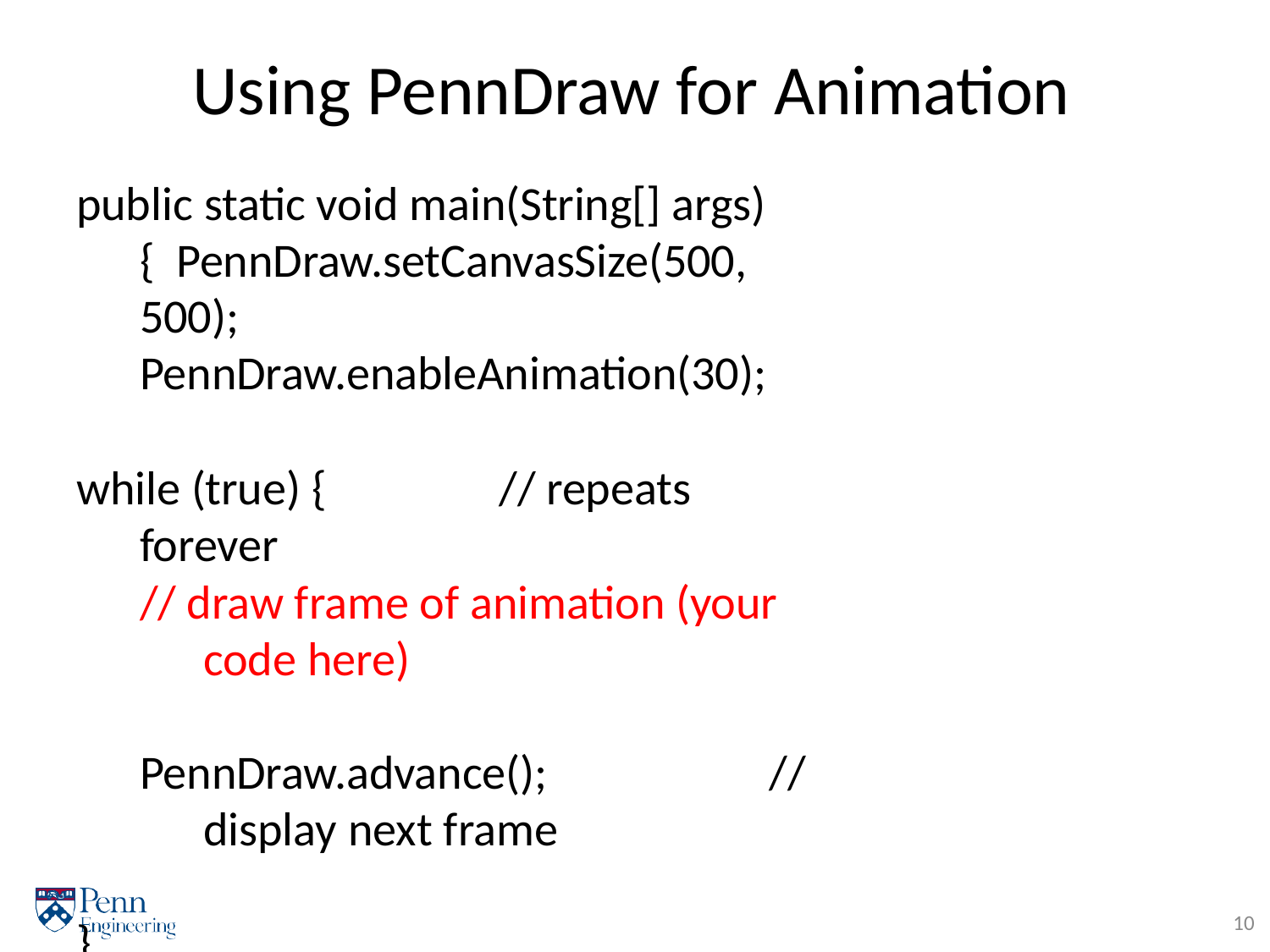

# Using PennDraw for Animation
public static void main(String[] args) {  PennDraw.setCanvasSize(500, 500);  PennDraw.enableAnimation(30);

while (true) {	// repeats forever
// draw frame of animation (your code here)

PennDraw.advance();	// display next frame

}
}
10